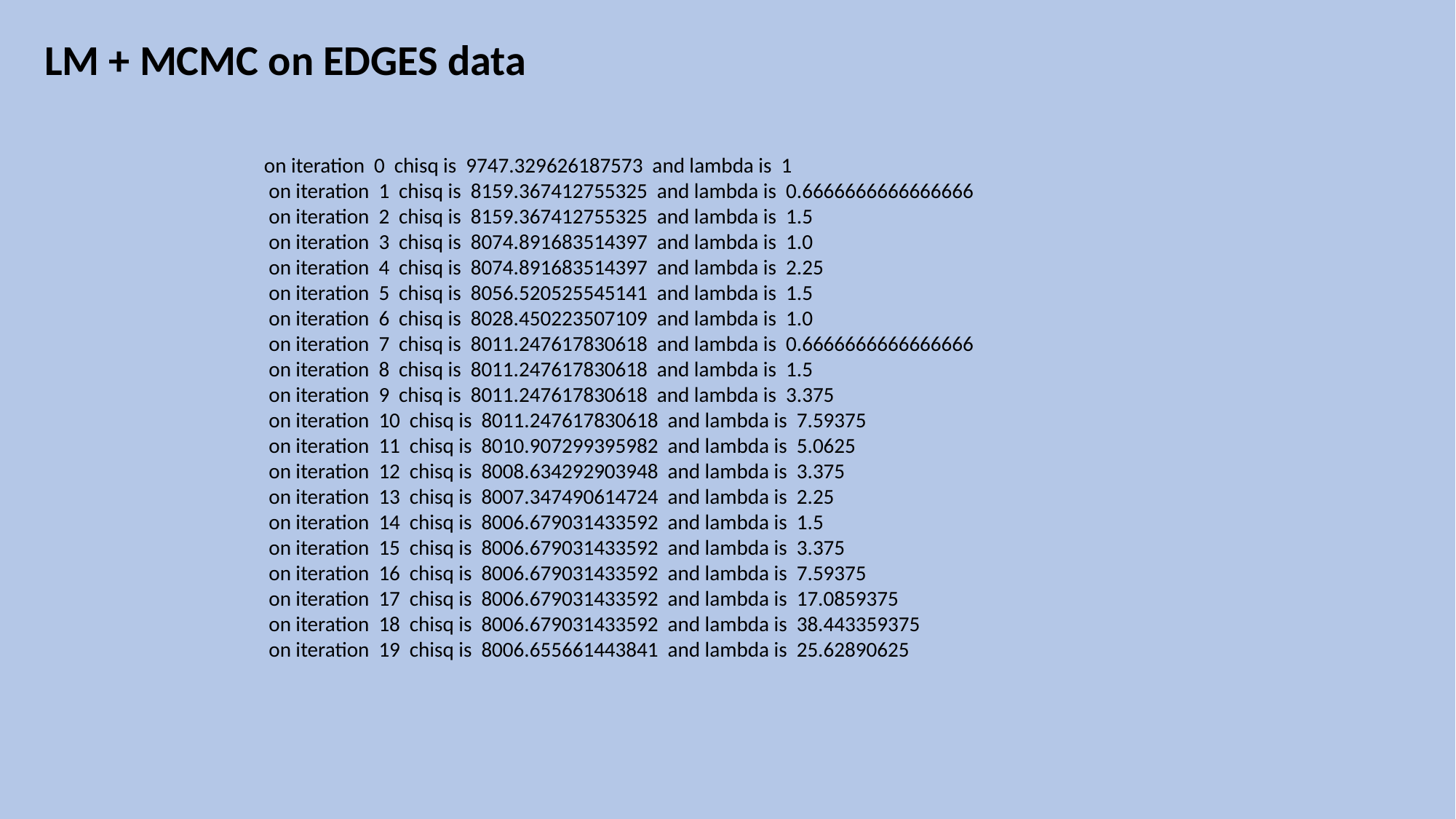

LM + MCMC on EDGES data
on iteration  0  chisq is  9747.329626187573  and lambda is  1
 on iteration  1  chisq is  8159.367412755325  and lambda is  0.6666666666666666
 on iteration  2  chisq is  8159.367412755325  and lambda is  1.5
 on iteration  3  chisq is  8074.891683514397  and lambda is  1.0
 on iteration  4  chisq is  8074.891683514397  and lambda is  2.25
 on iteration  5  chisq is  8056.520525545141  and lambda is  1.5
 on iteration  6  chisq is  8028.450223507109  and lambda is  1.0
 on iteration  7  chisq is  8011.247617830618  and lambda is  0.6666666666666666
 on iteration  8  chisq is  8011.247617830618  and lambda is  1.5
 on iteration  9  chisq is  8011.247617830618  and lambda is  3.375
 on iteration  10  chisq is  8011.247617830618  and lambda is  7.59375
 on iteration  11  chisq is  8010.907299395982  and lambda is  5.0625
 on iteration  12  chisq is  8008.634292903948  and lambda is  3.375
 on iteration  13  chisq is  8007.347490614724  and lambda is  2.25
 on iteration  14  chisq is  8006.679031433592  and lambda is  1.5
 on iteration  15  chisq is  8006.679031433592  and lambda is  3.375
 on iteration  16  chisq is  8006.679031433592  and lambda is  7.59375
 on iteration  17  chisq is  8006.679031433592  and lambda is  17.0859375
 on iteration  18  chisq is  8006.679031433592  and lambda is  38.443359375
 on iteration  19  chisq is  8006.655661443841  and lambda is  25.62890625